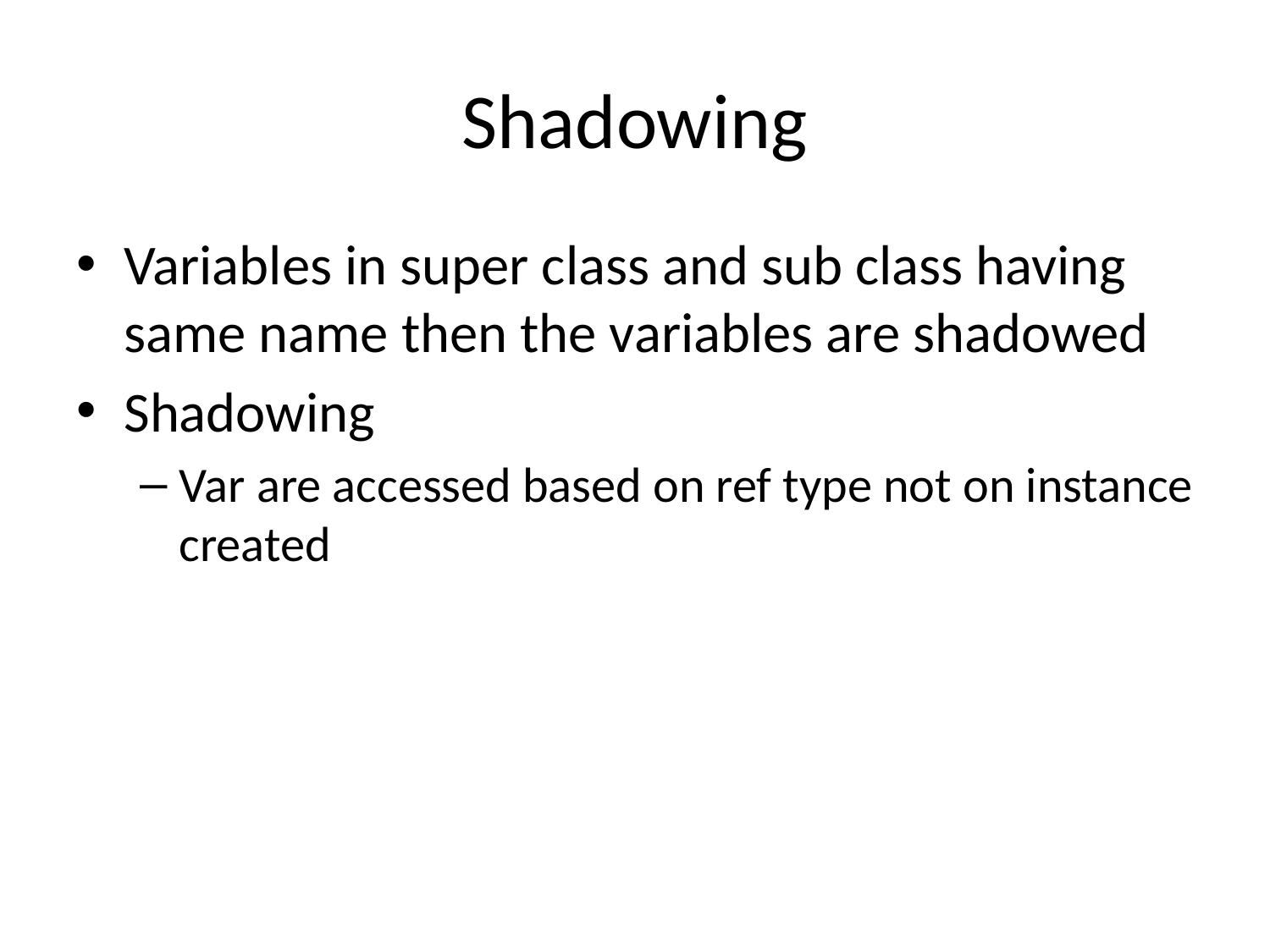

# Shadowing
Variables in super class and sub class having same name then the variables are shadowed
Shadowing
Var are accessed based on ref type not on instance created